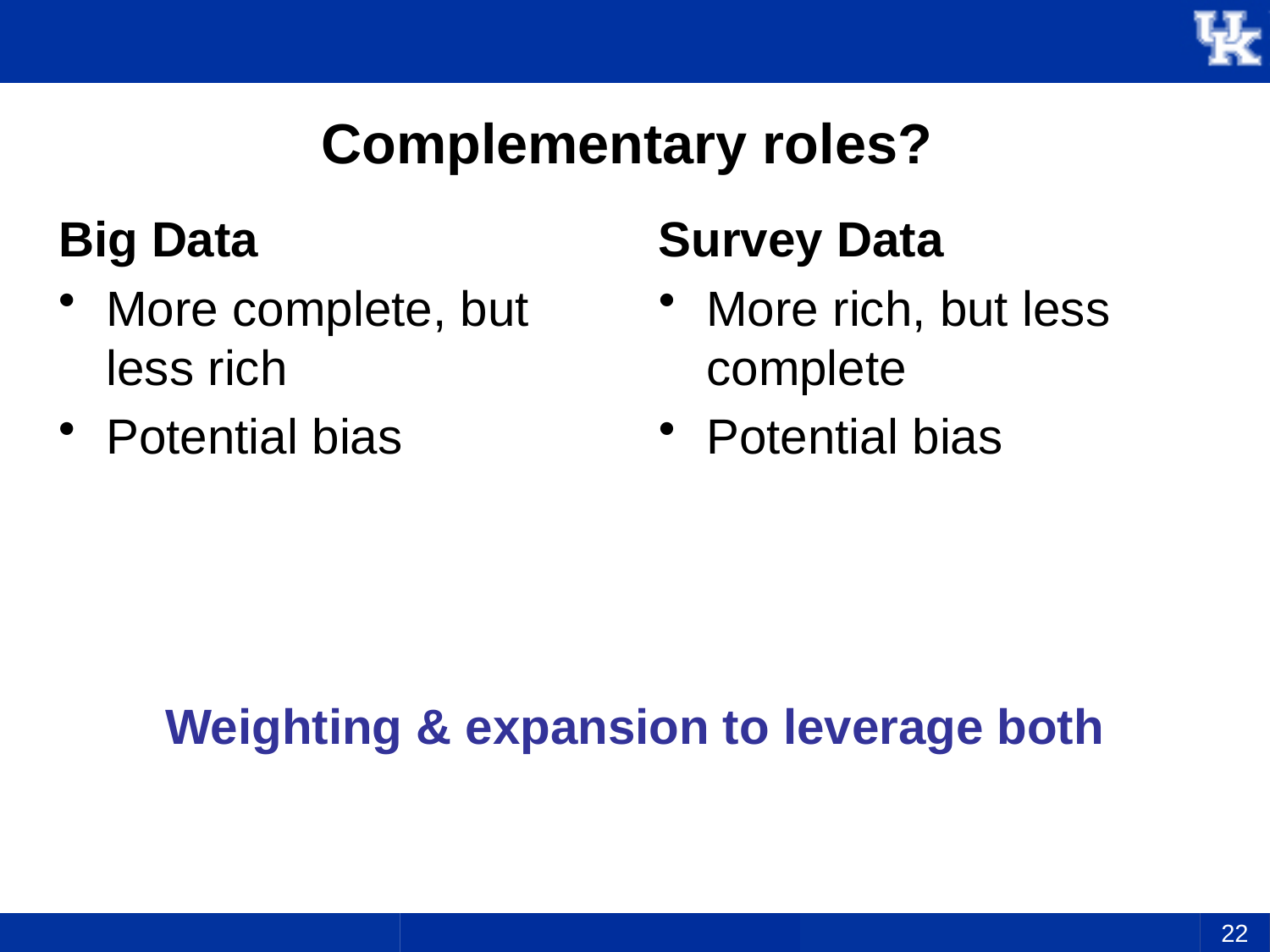

# Complementary roles?
Big Data
More complete, but less rich
Potential bias
Survey Data
More rich, but less complete
Potential bias
Weighting & expansion to leverage both

22